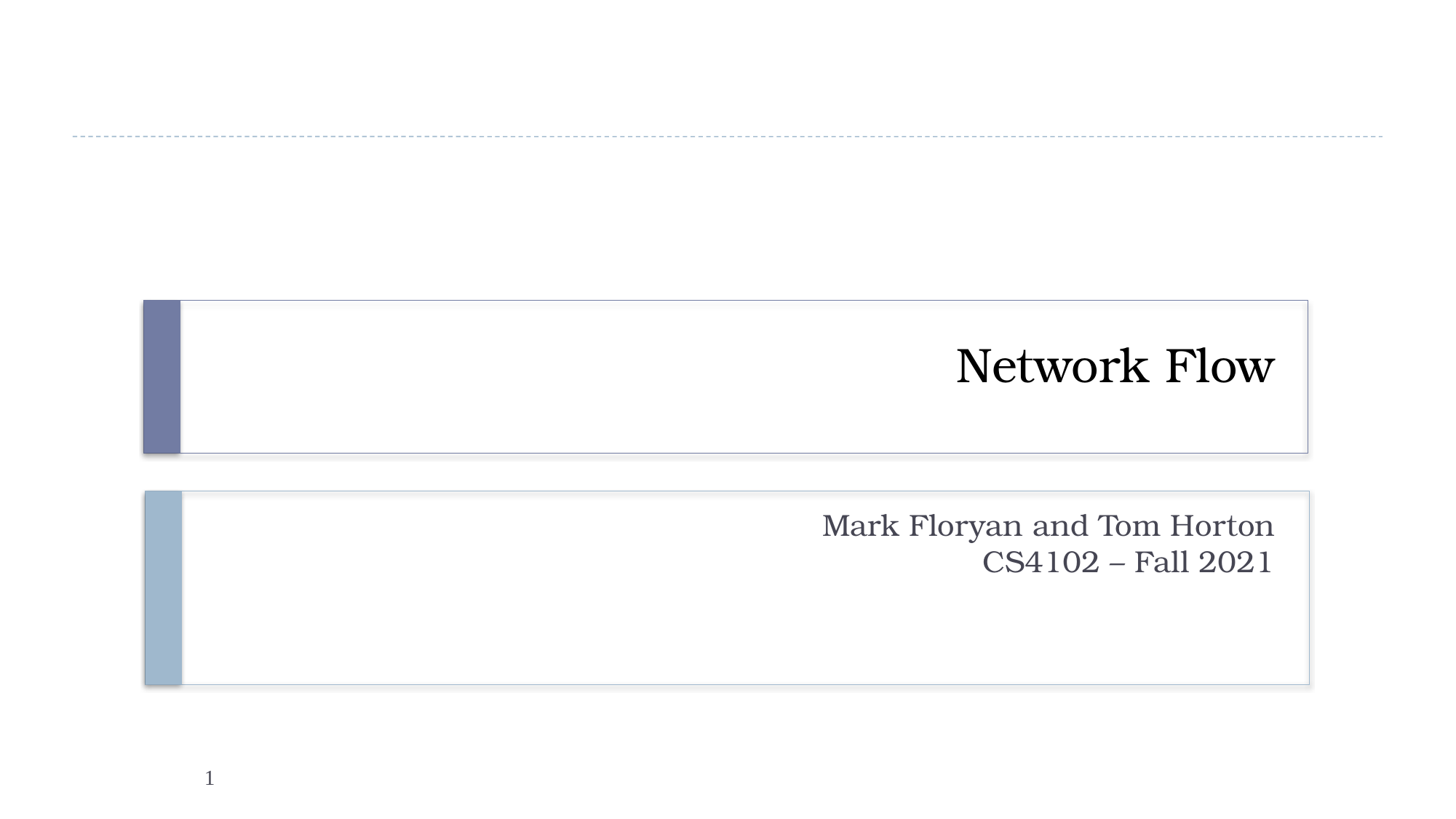

# Network Flow
Mark Floryan and Tom Horton
CS4102 – Fall 2021
1